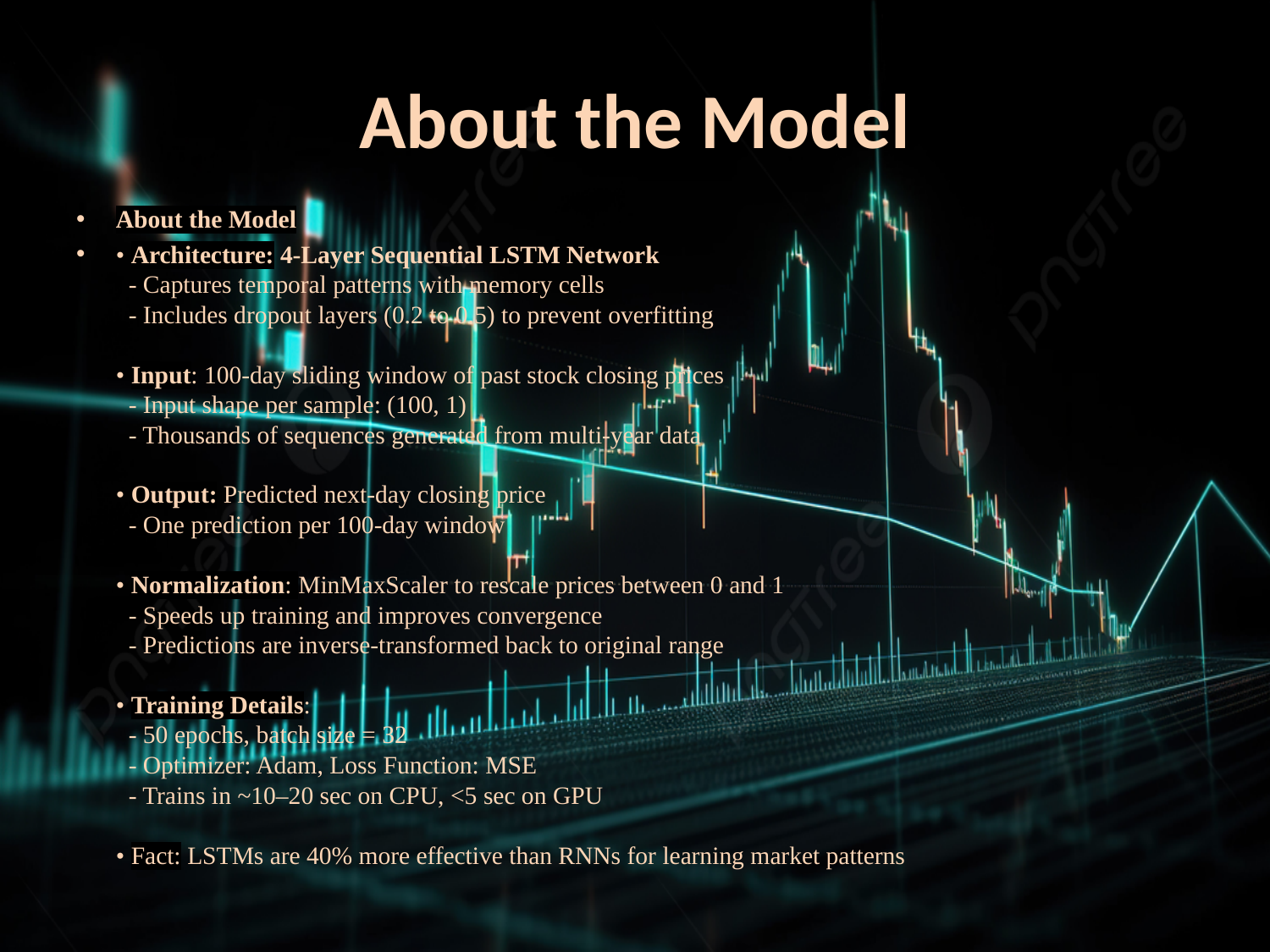

# About the Model

About the Model
• Architecture: 4-Layer Sequential LSTM Network
  - Captures temporal patterns with memory cells
  - Includes dropout layers (0.2 to 0.5) to prevent overfitting
• Input: 100-day sliding window of past stock closing prices
  - Input shape per sample: (100, 1)
  - Thousands of sequences generated from multi-year data
• Output: Predicted next-day closing price
  - One prediction per 100-day window
• Normalization: MinMaxScaler to rescale prices between 0 and 1
  - Speeds up training and improves convergence
  - Predictions are inverse-transformed back to original range
• Training Details:
  - 50 epochs, batch size = 32
  - Optimizer: Adam, Loss Function: MSE
  - Trains in ~10–20 sec on CPU, <5 sec on GPU
• Fact: LSTMs are 40% more effective than RNNs for learning market patterns